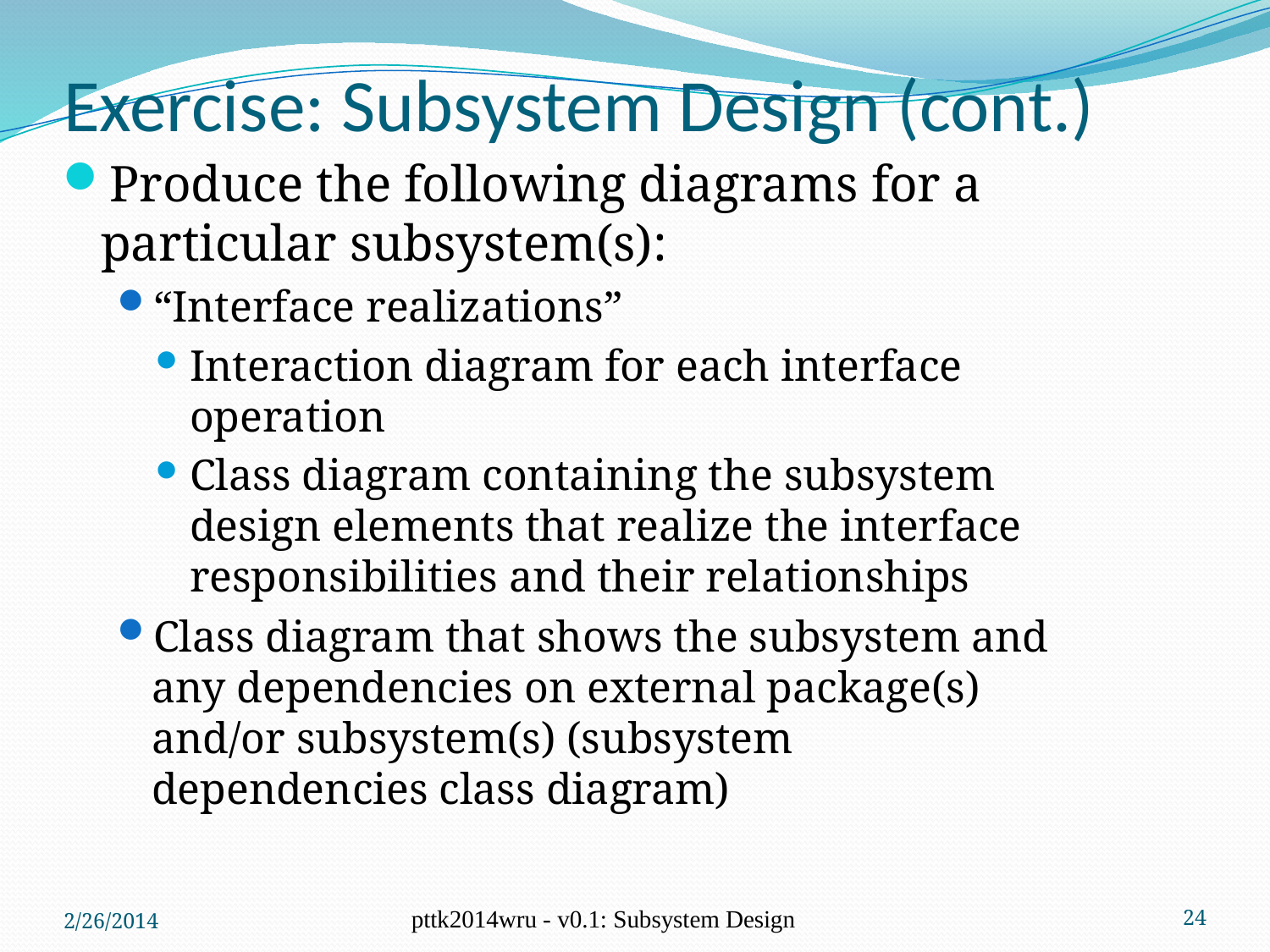

# Exercise: Subsystem Design (cont.)
Produce the following diagrams for a particular subsystem(s):
“Interface realizations”
Interaction diagram for each interface operation
Class diagram containing the subsystem design elements that realize the interface responsibilities and their relationships
Class diagram that shows the subsystem and any dependencies on external package(s) and/or subsystem(s) (subsystem dependencies class diagram)
2/26/2014
pttk2014wru - v0.1: Subsystem Design
24